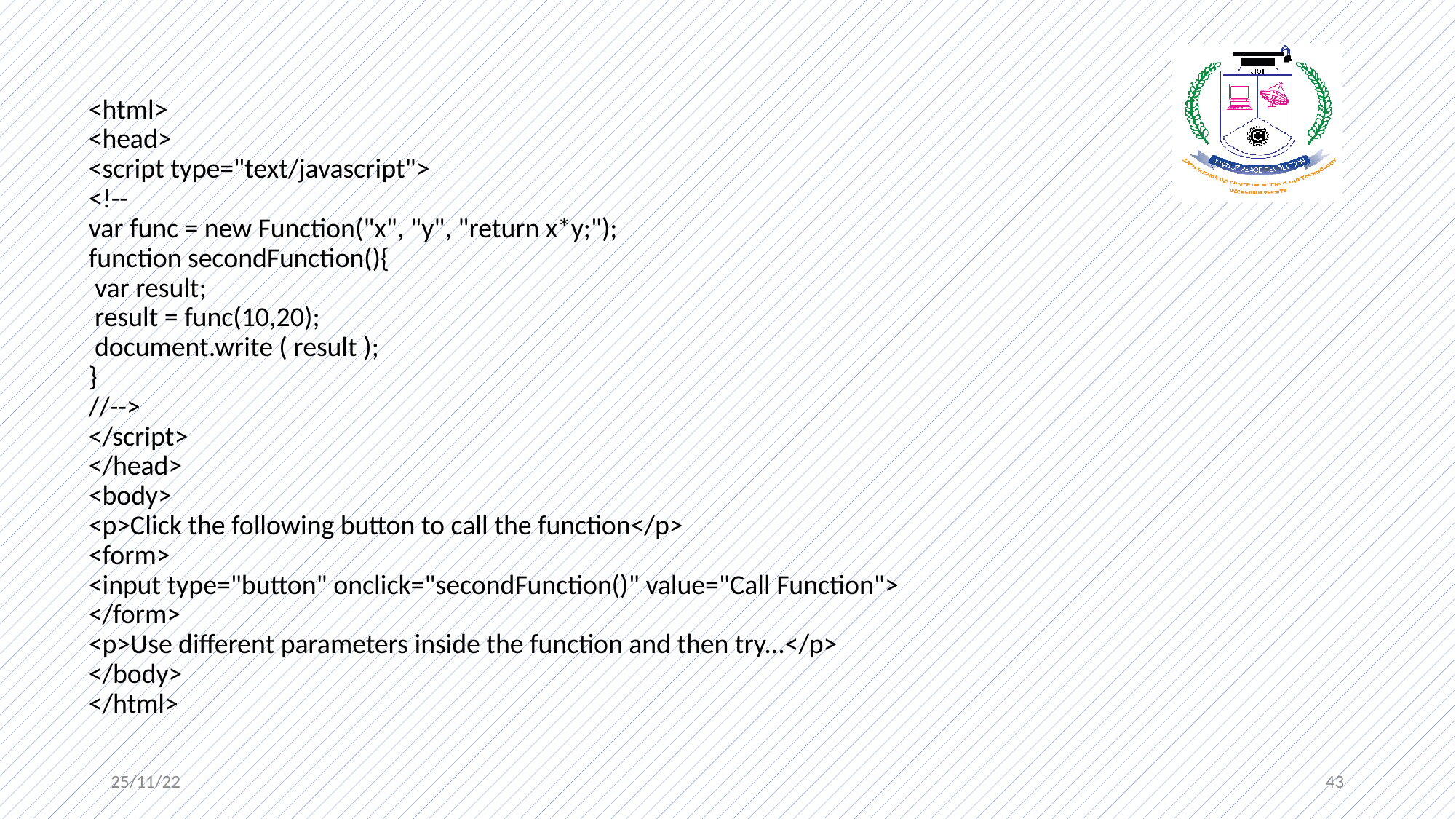

<html>
<head>
<script type="text/javascript">
<!--
var func = new Function("x", "y", "return x*y;");
function secondFunction(){
 var result;
 result = func(10,20);
 document.write ( result );
}
//-->
</script>
</head>
<body>
<p>Click the following button to call the function</p>
<form>
<input type="button" onclick="secondFunction()" value="Call Function">
</form>
<p>Use different parameters inside the function and then try...</p>
</body>
</html>
25/11/22
43